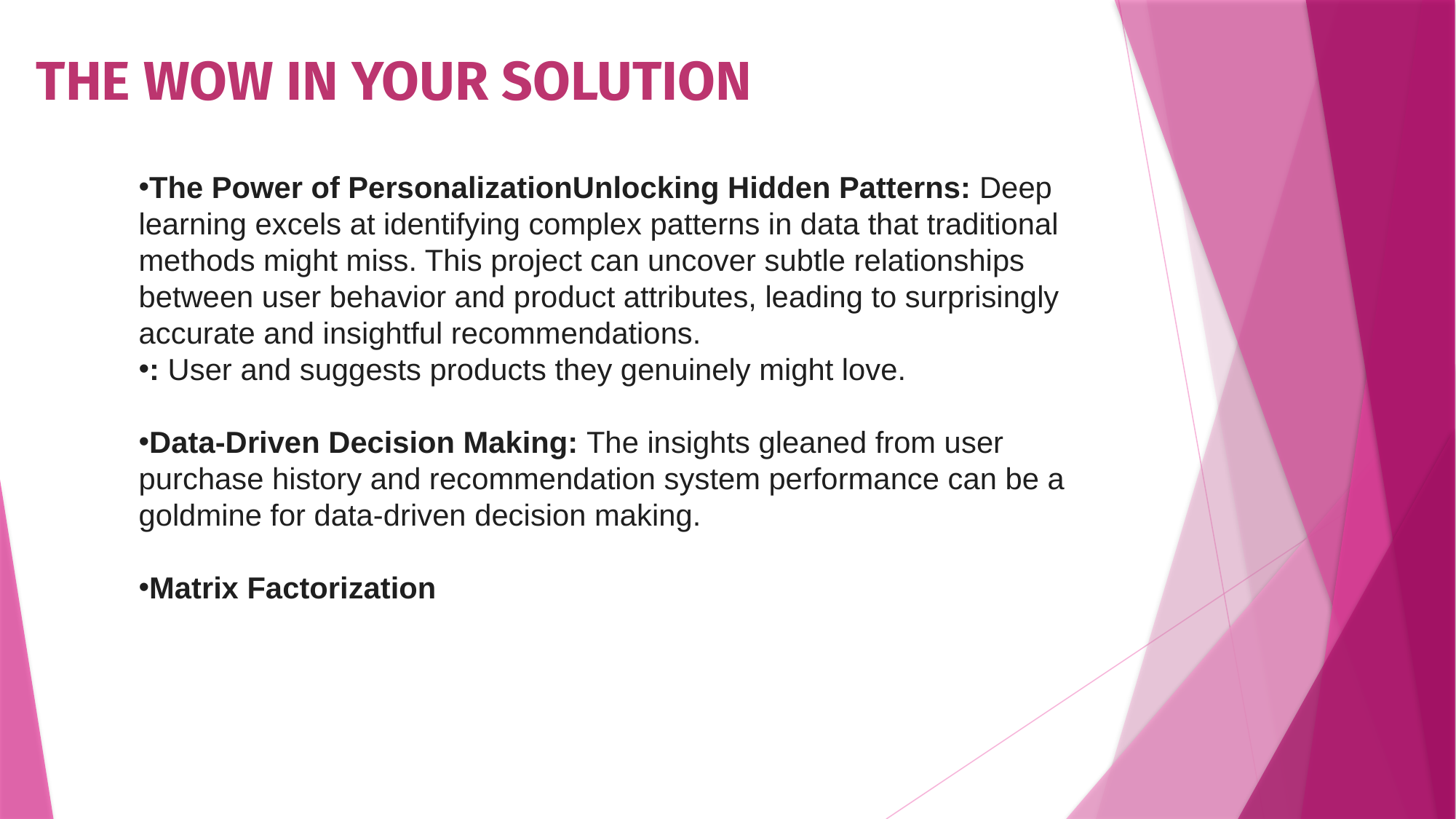

# THE WOW IN YOUR SOLUTION

The Power of PersonalizationUnlocking Hidden Patterns: Deep learning excels at identifying complex patterns in data that traditional methods might miss. This project can uncover subtle relationships between user behavior and product attributes, leading to surprisingly accurate and insightful recommendations.
: User and suggests products they genuinely might love.

Data-Driven Decision Making: The insights gleaned from user purchase history and recommendation system performance can be a goldmine for data-driven decision making.

Matrix Factorization